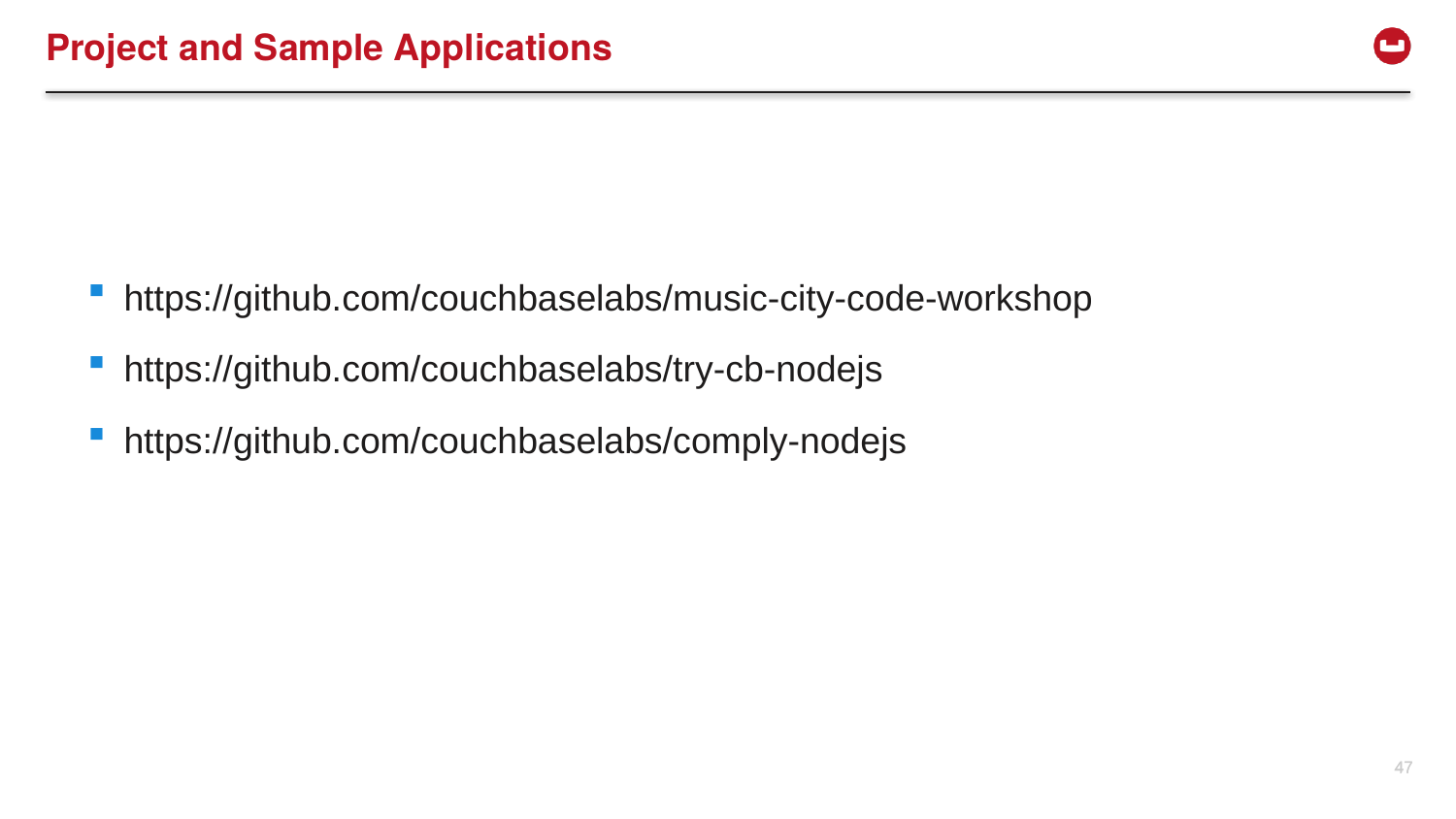

# Project and Sample Applications
https://github.com/couchbaselabs/music-city-code-workshop
https://github.com/couchbaselabs/try-cb-nodejs
https://github.com/couchbaselabs/comply-nodejs